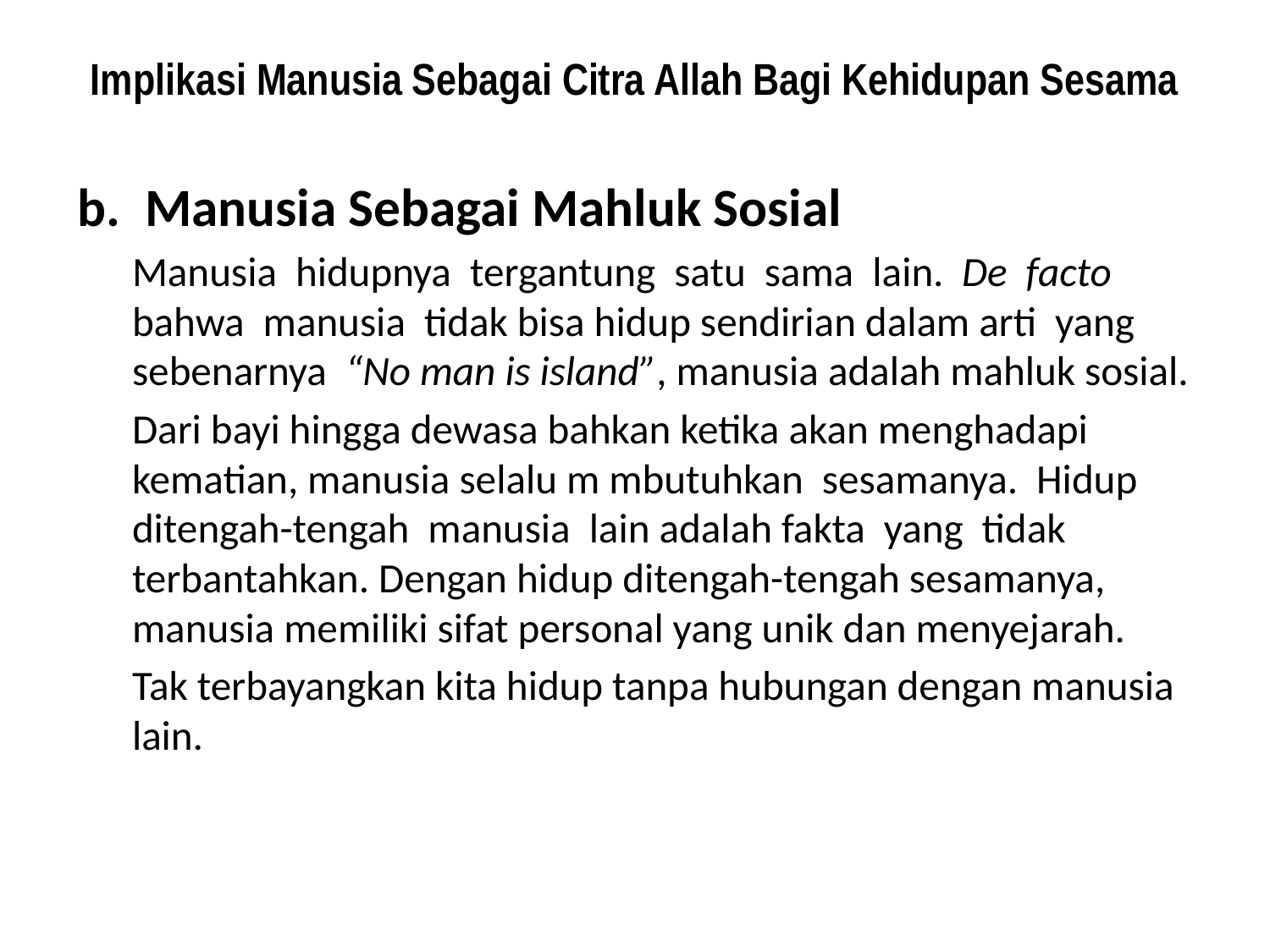

# Implikasi Manusia Sebagai Citra Allah Bagi Kehidupan Sesama
b.  Manusia Sebagai Mahluk Sosial
Manusia  hidupnya  tergantung  satu  sama  lain.  De  facto bahwa  manusia  tidak bisa hidup sendirian dalam arti  yang sebenarnya  “No man is island”, manusia adalah mahluk sosial.
Dari bayi hingga dewasa bahkan ketika akan menghadapi kematian, manusia selalu m mbutuhkan  sesamanya.  Hidup  ditengah-tengah  manusia  lain adalah fakta  yang  tidak terbantahkan. Dengan hidup ditengah-tengah sesamanya, manusia memiliki sifat personal yang unik dan menyejarah.
Tak terbayangkan kita hidup tanpa hubungan dengan manusia lain.